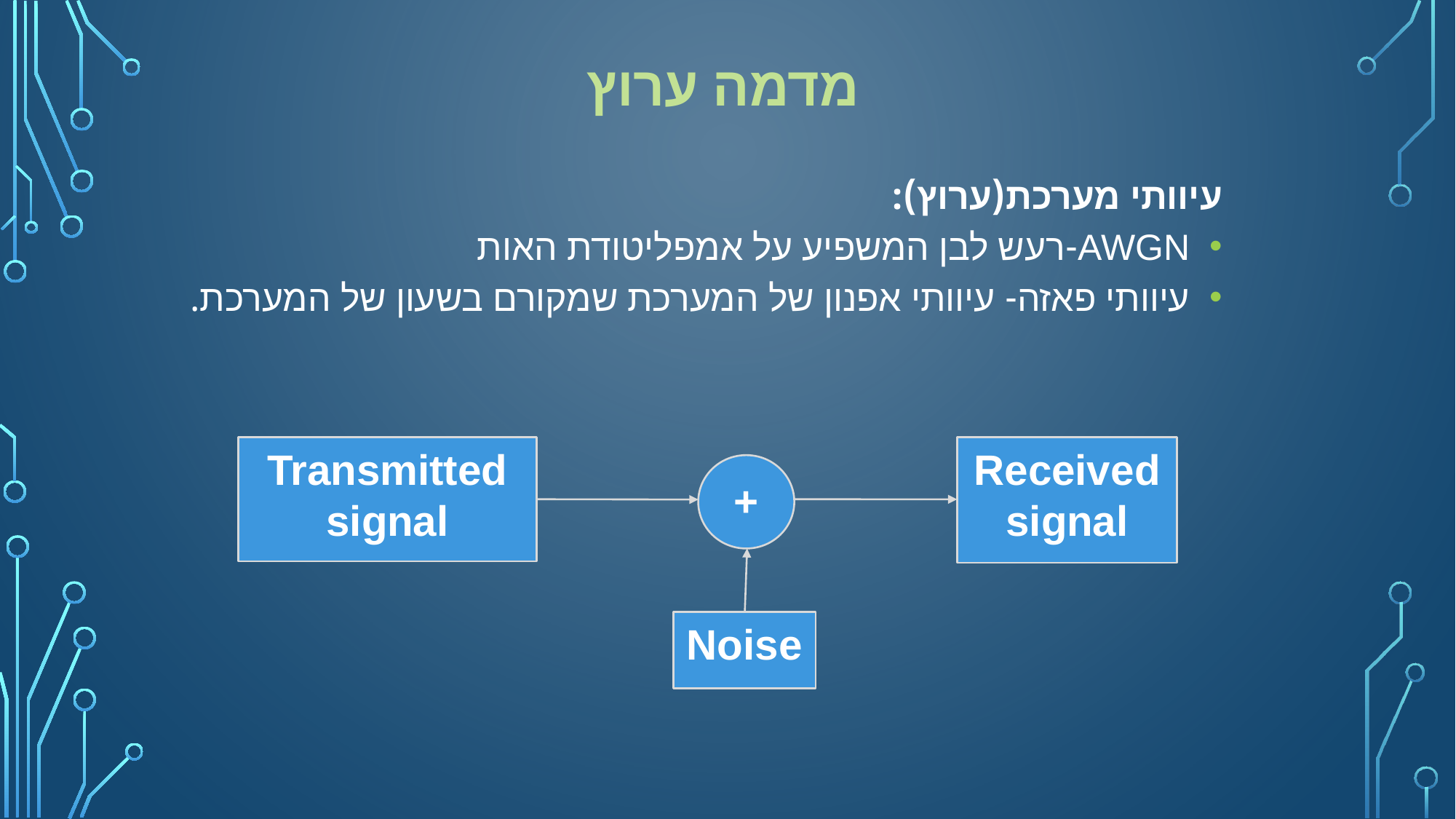

# מדמה ערוץ
עיוותי מערכת(ערוץ):
AWGN-רעש לבן המשפיע על אמפליטודת האות
עיוותי פאזה- עיוותי אפנון של המערכת שמקורם בשעון של המערכת.

Transmitted signal

Received signal
+

Noise